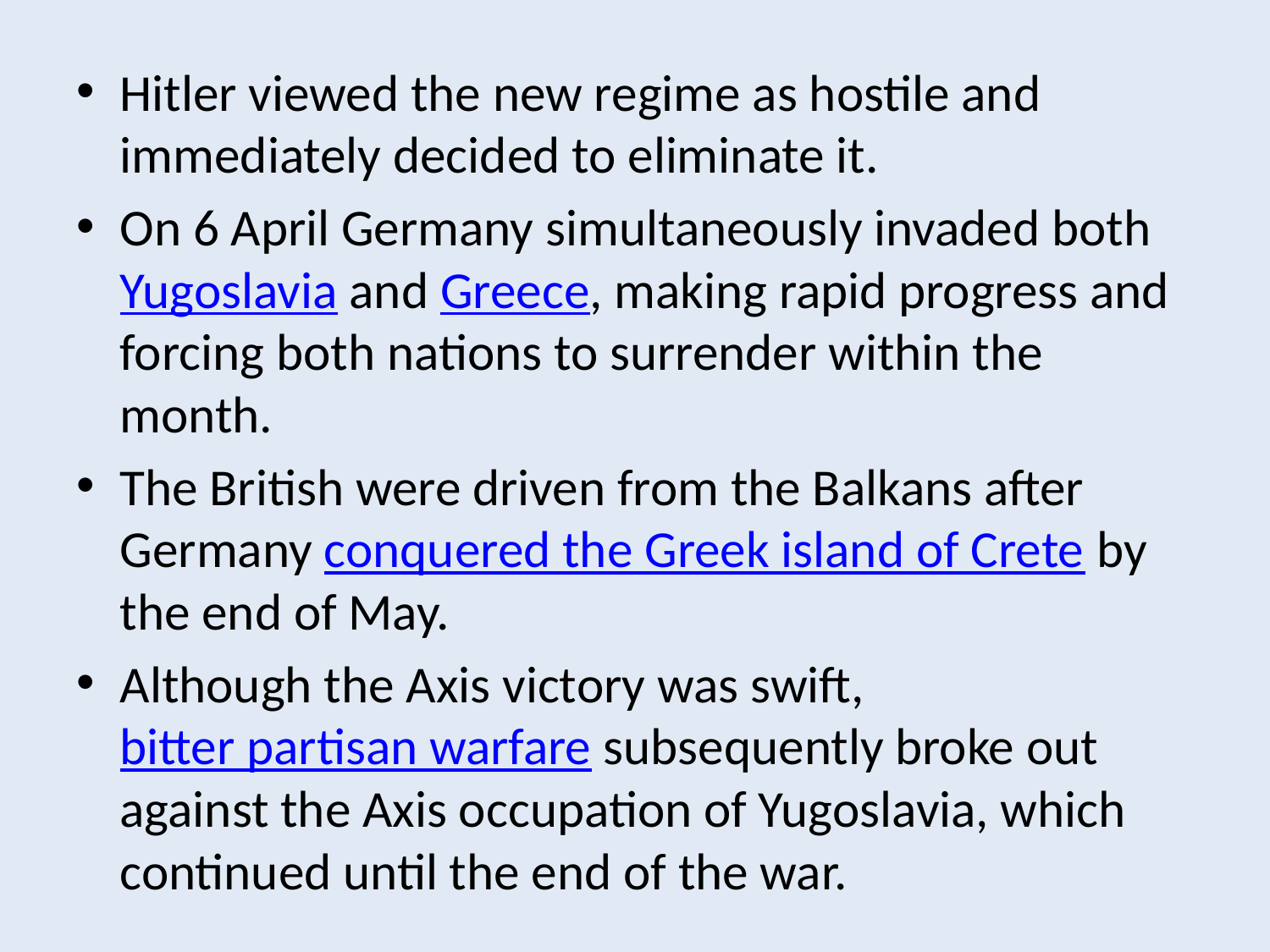

Hitler viewed the new regime as hostile and immediately decided to eliminate it.
On 6 April Germany simultaneously invaded both Yugoslavia and Greece, making rapid progress and forcing both nations to surrender within the month.
The British were driven from the Balkans after Germany conquered the Greek island of Crete by the end of May.
Although the Axis victory was swift, bitter partisan warfare subsequently broke out against the Axis occupation of Yugoslavia, which continued until the end of the war.